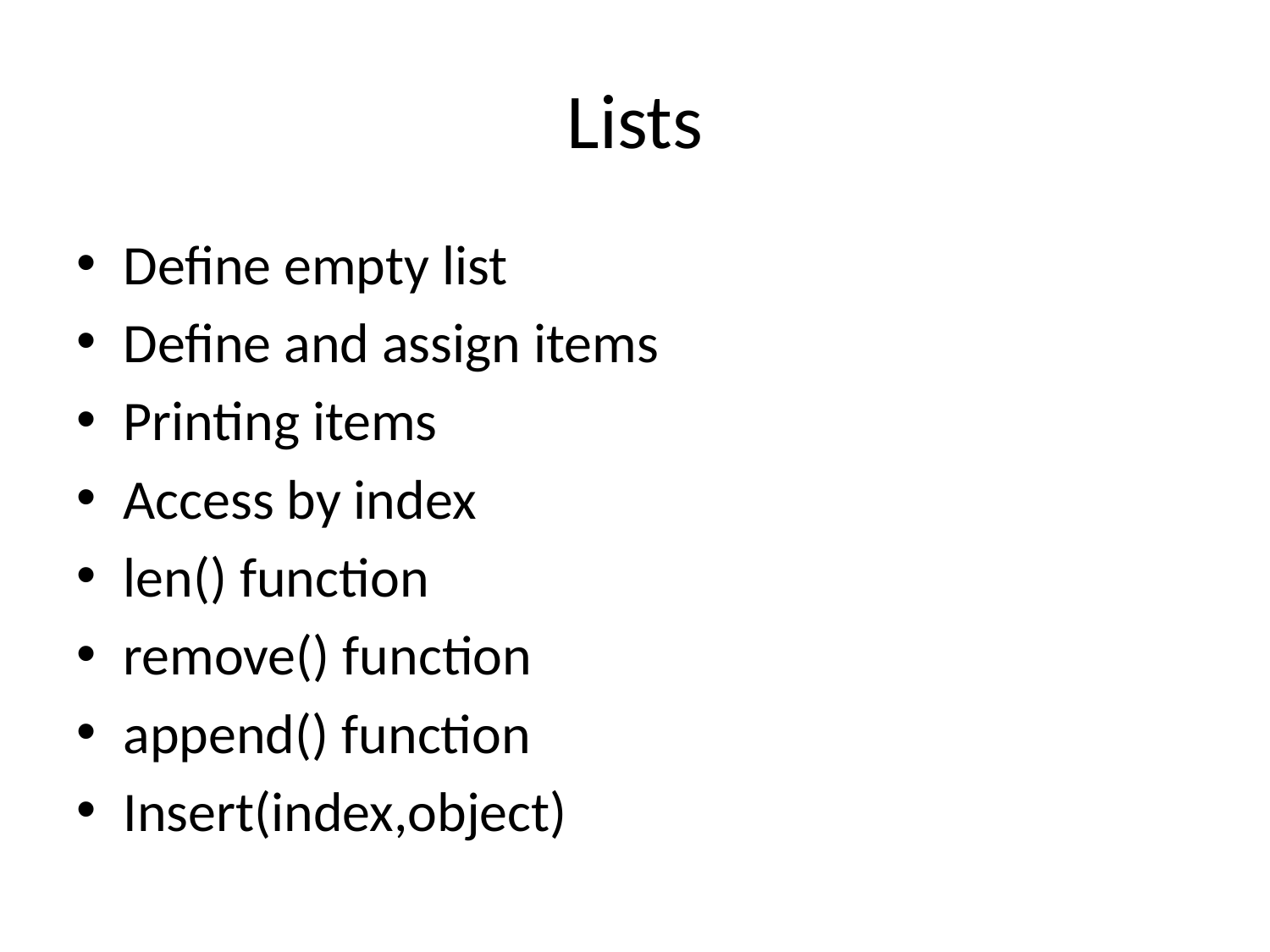

# Lists
Define empty list
Define and assign items
Printing items
Access by index
len() function
remove() function
append() function
Insert(index,object)